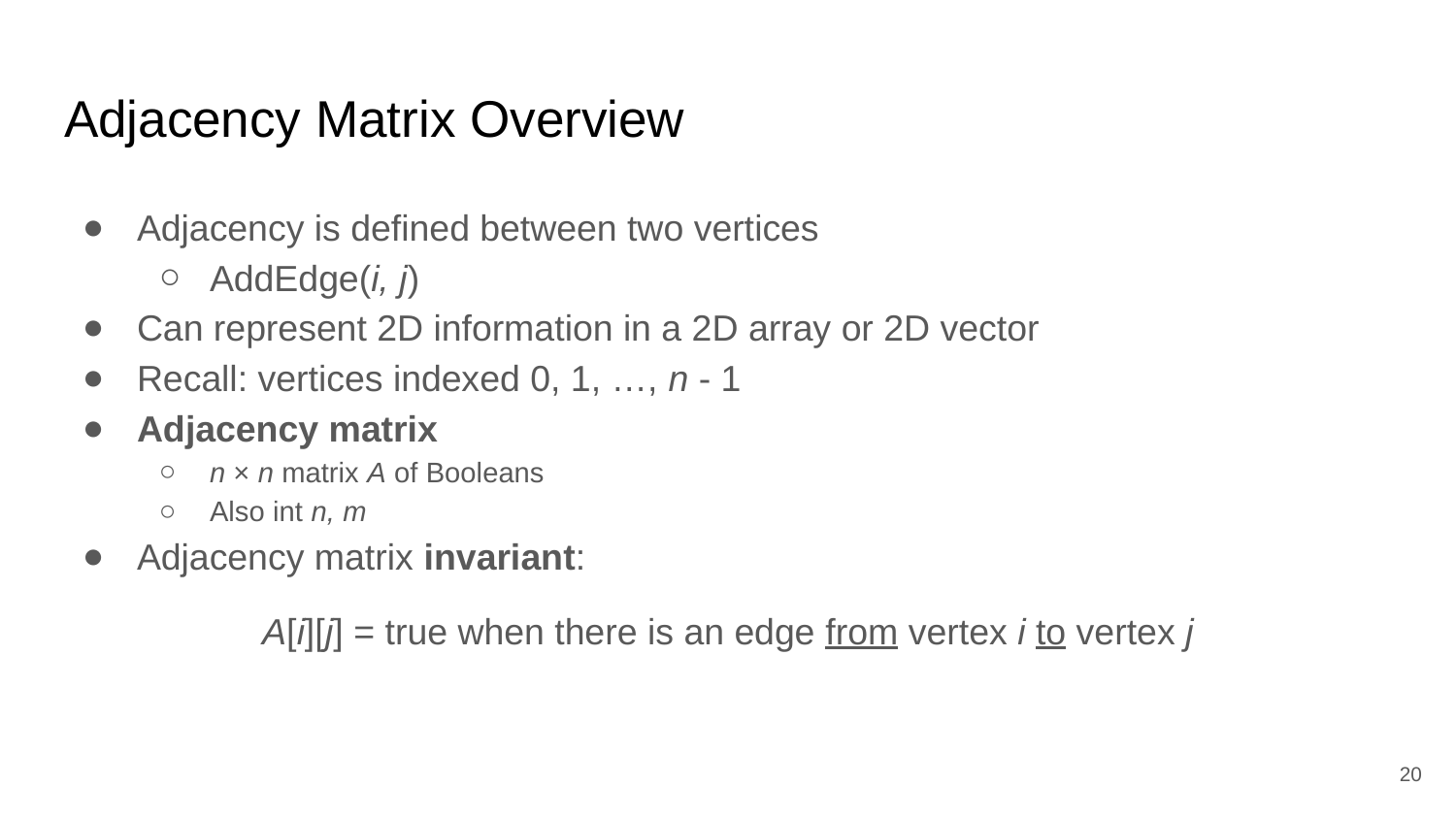

# Adjacency Matrix Overview
Adjacency is defined between two vertices
AddEdge(i, j)
Can represent 2D information in a 2D array or 2D vector
Recall: vertices indexed 0, 1, …, n - 1
Adjacency matrix
n × n matrix A of Booleans
Also int n, m
Adjacency matrix invariant:
A[i][j] = true when there is an edge from vertex i to vertex j
20